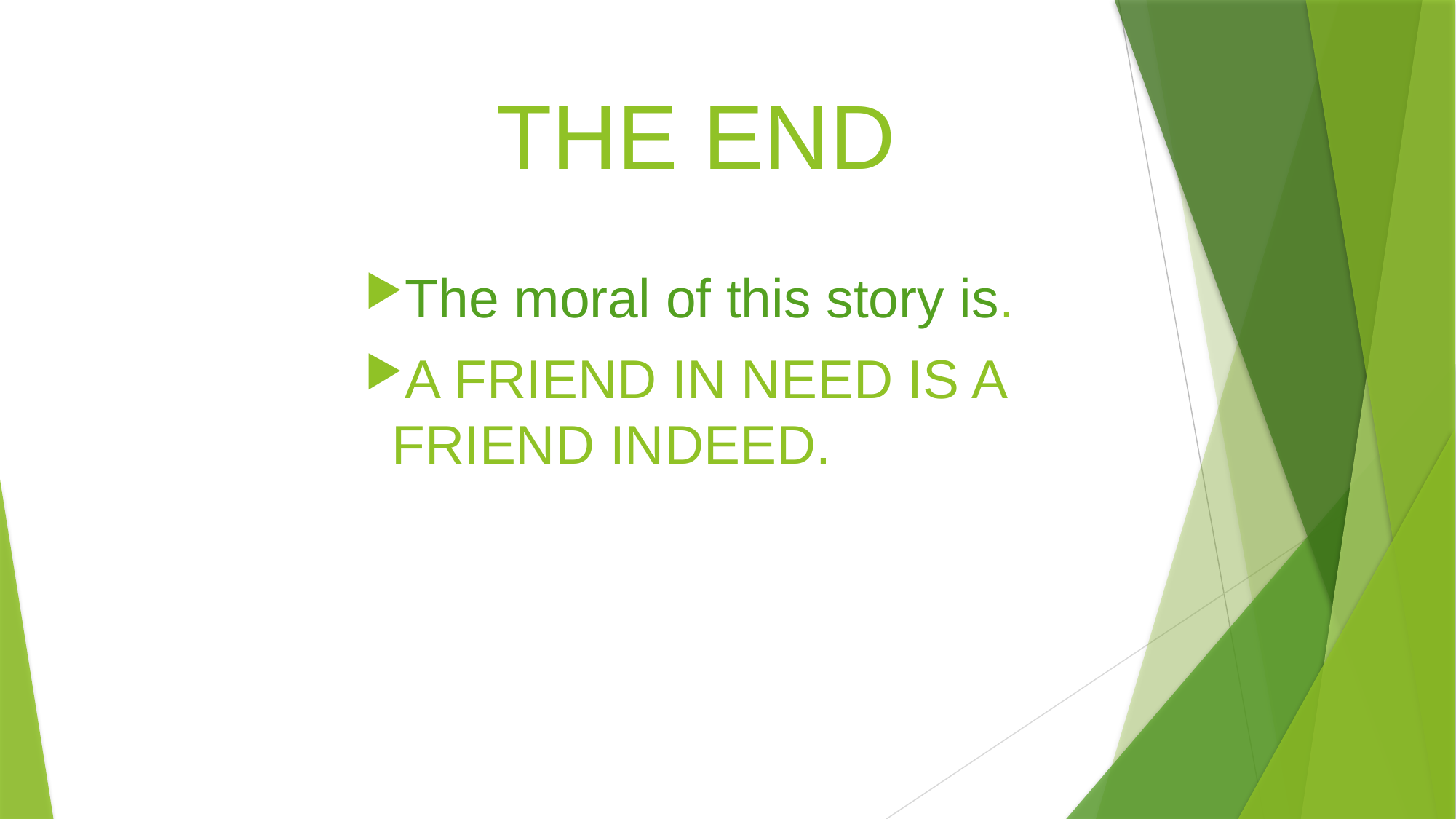

# THE END
The moral of this story is.
A FRIEND IN NEED IS A FRIEND INDEED.